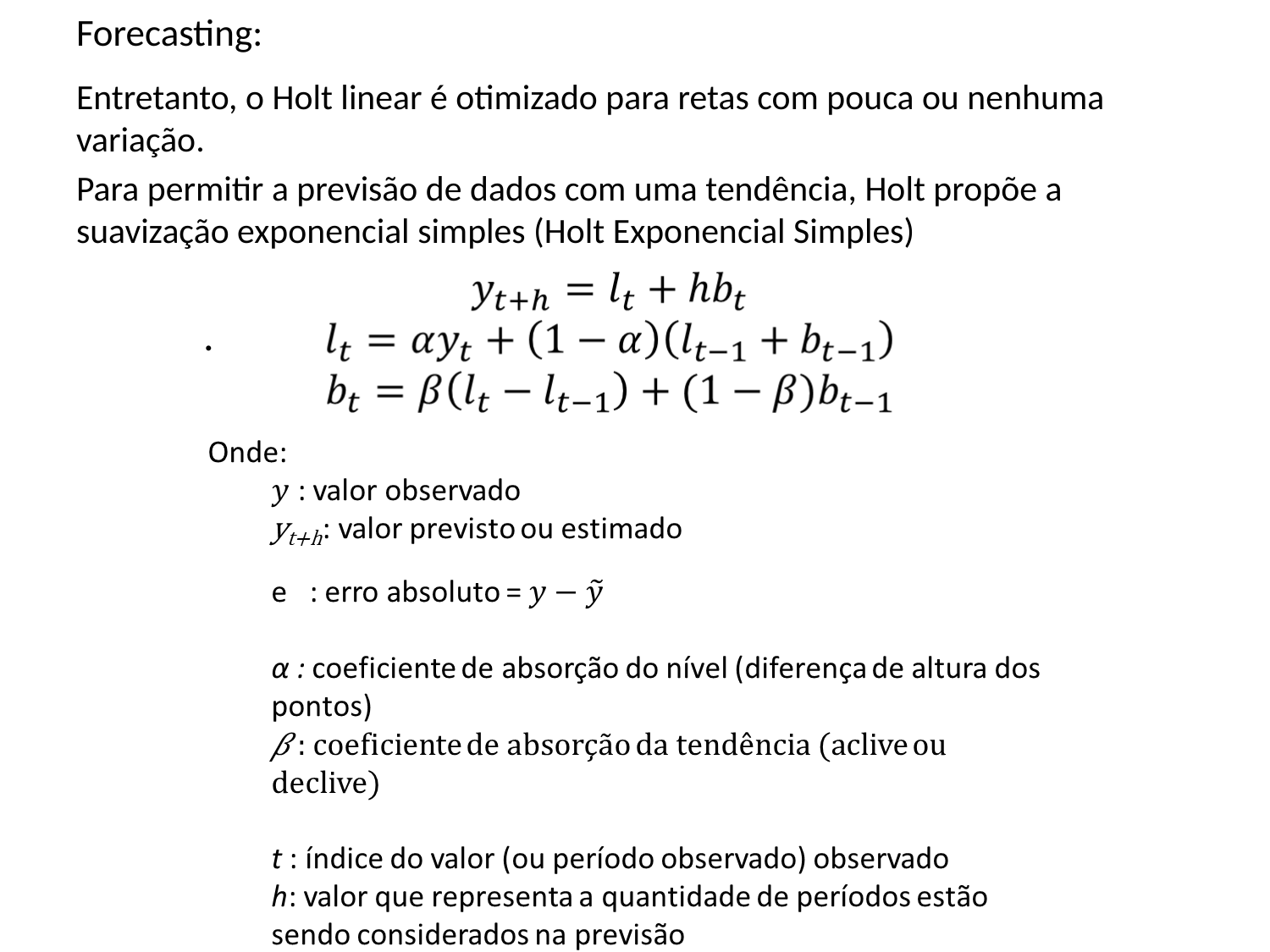

# Forecasting:
Entretanto, o Holt linear é otimizado para retas com pouca ou nenhuma variação.
Para permitir a previsão de dados com uma tendência, Holt propõe a suavização exponencial simples (Holt Exponencial Simples)

.